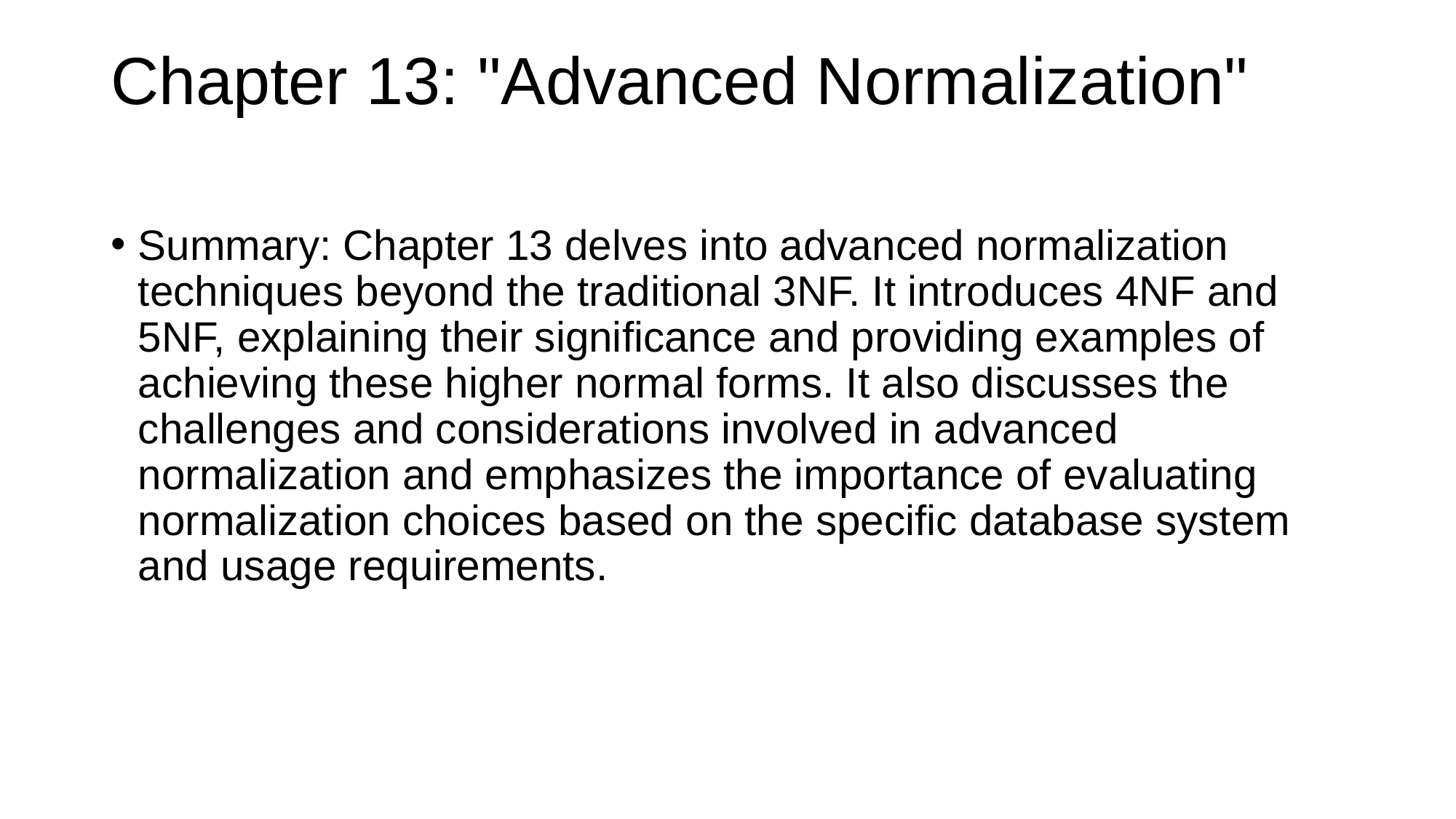

# Chapter 13: "Advanced Normalization"
Summary: Chapter 13 delves into advanced normalization techniques beyond the traditional 3NF. It introduces 4NF and 5NF, explaining their significance and providing examples of achieving these higher normal forms. It also discusses the challenges and considerations involved in advanced normalization and emphasizes the importance of evaluating normalization choices based on the specific database system and usage requirements.